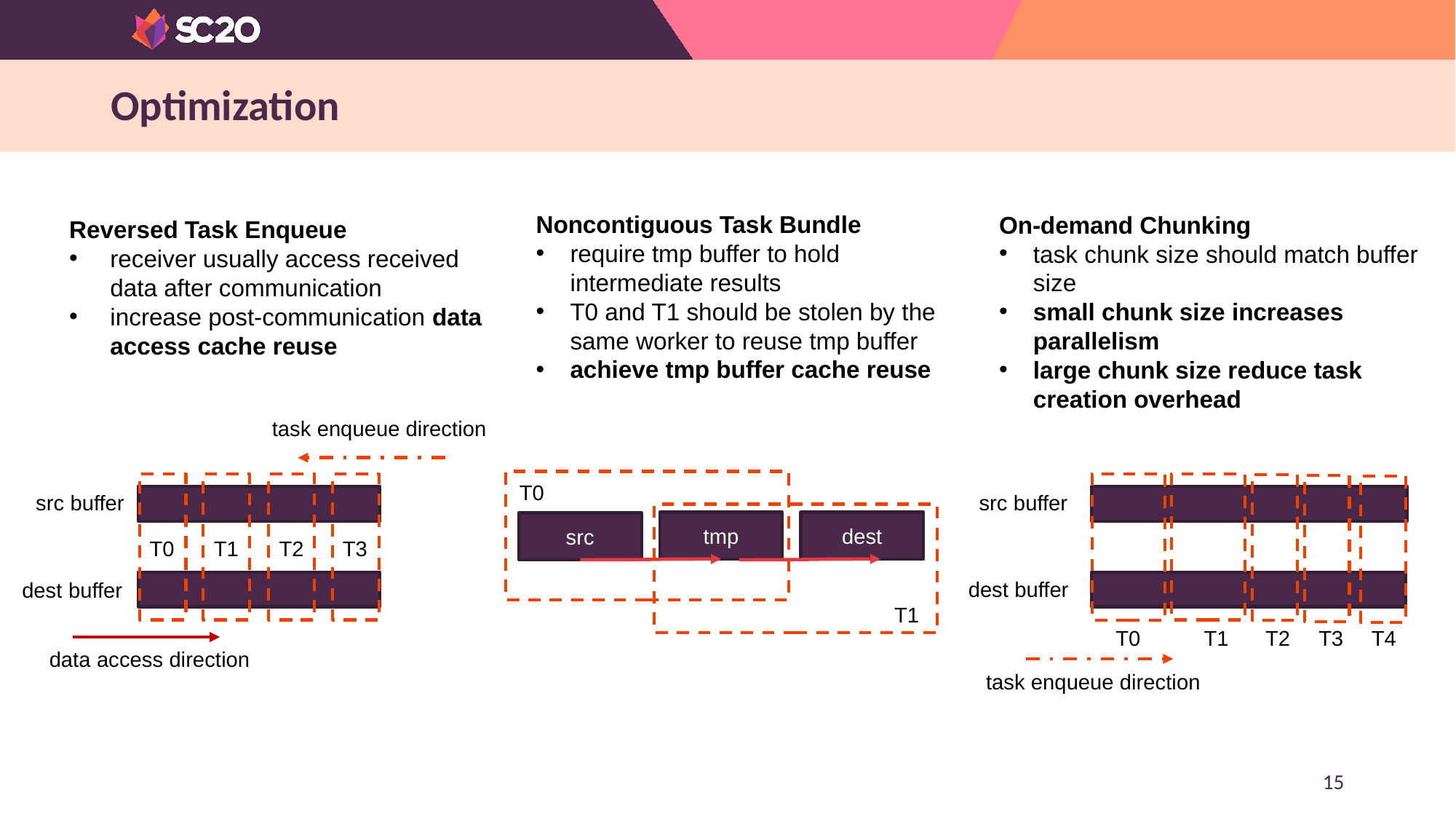

# Optimization
Noncontiguous Task Bundle
require tmp buffer to hold intermediate results
T0 and T1 should be stolen by the same worker to reuse tmp buffer
achieve tmp buffer cache reuse
On-demand Chunking
task chunk size should match buffer size
small chunk size increases parallelism
large chunk size reduce task creation overhead

Reversed Task Enqueue
receiver usually access received data after communication
increase post-communication data access cache reuse
task enqueue direction

T2

T3

T1

T0
src buffer

dest buffer

data access direction

T0

tmp
dest
src
T1

T0

T2
T1
T3
src buffer

dest buffer

T4

task enqueue direction
15